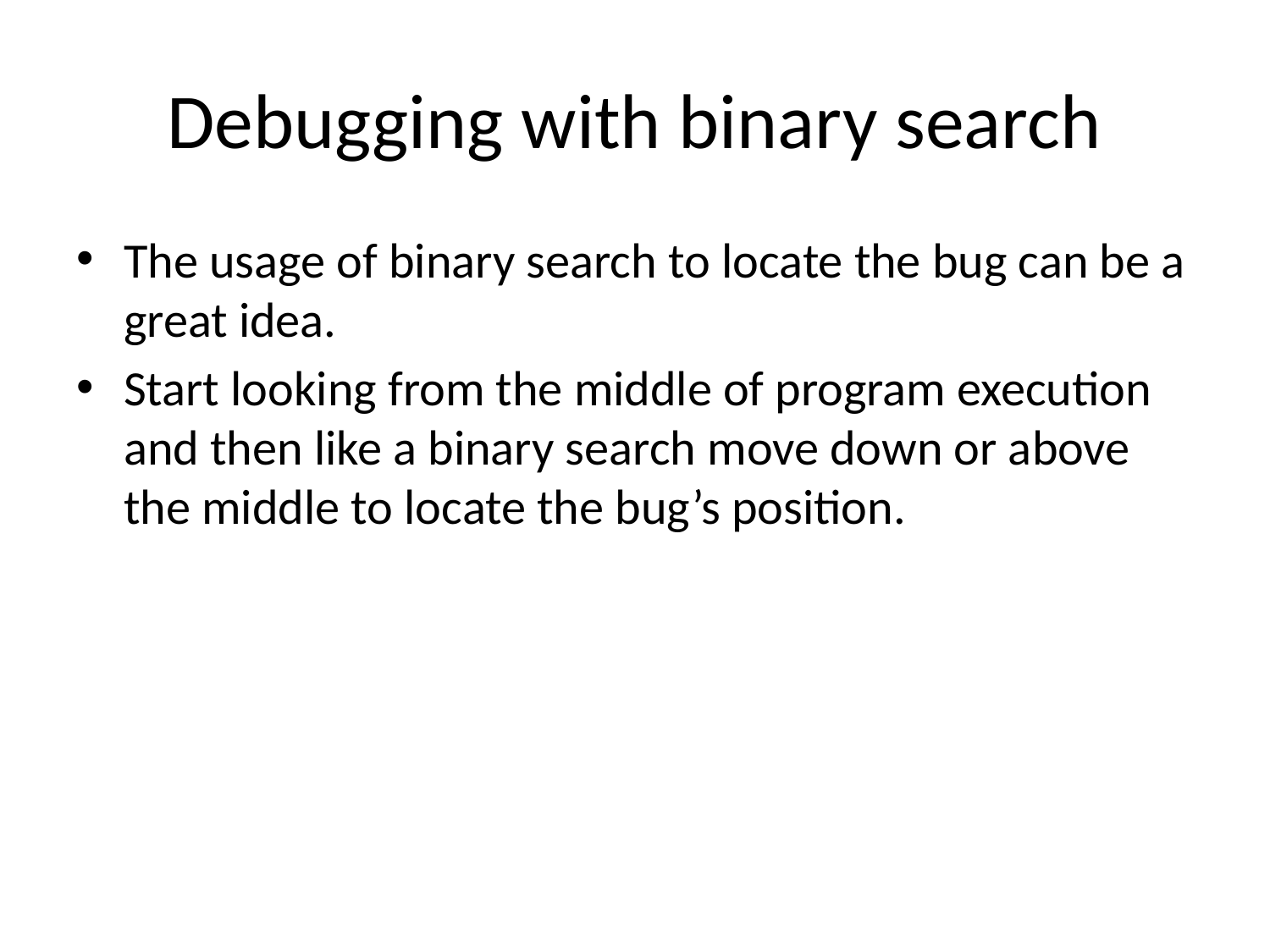

# Debugging with binary search
The usage of binary search to locate the bug can be a great idea.
Start looking from the middle of program execution and then like a binary search move down or above the middle to locate the bug’s position.